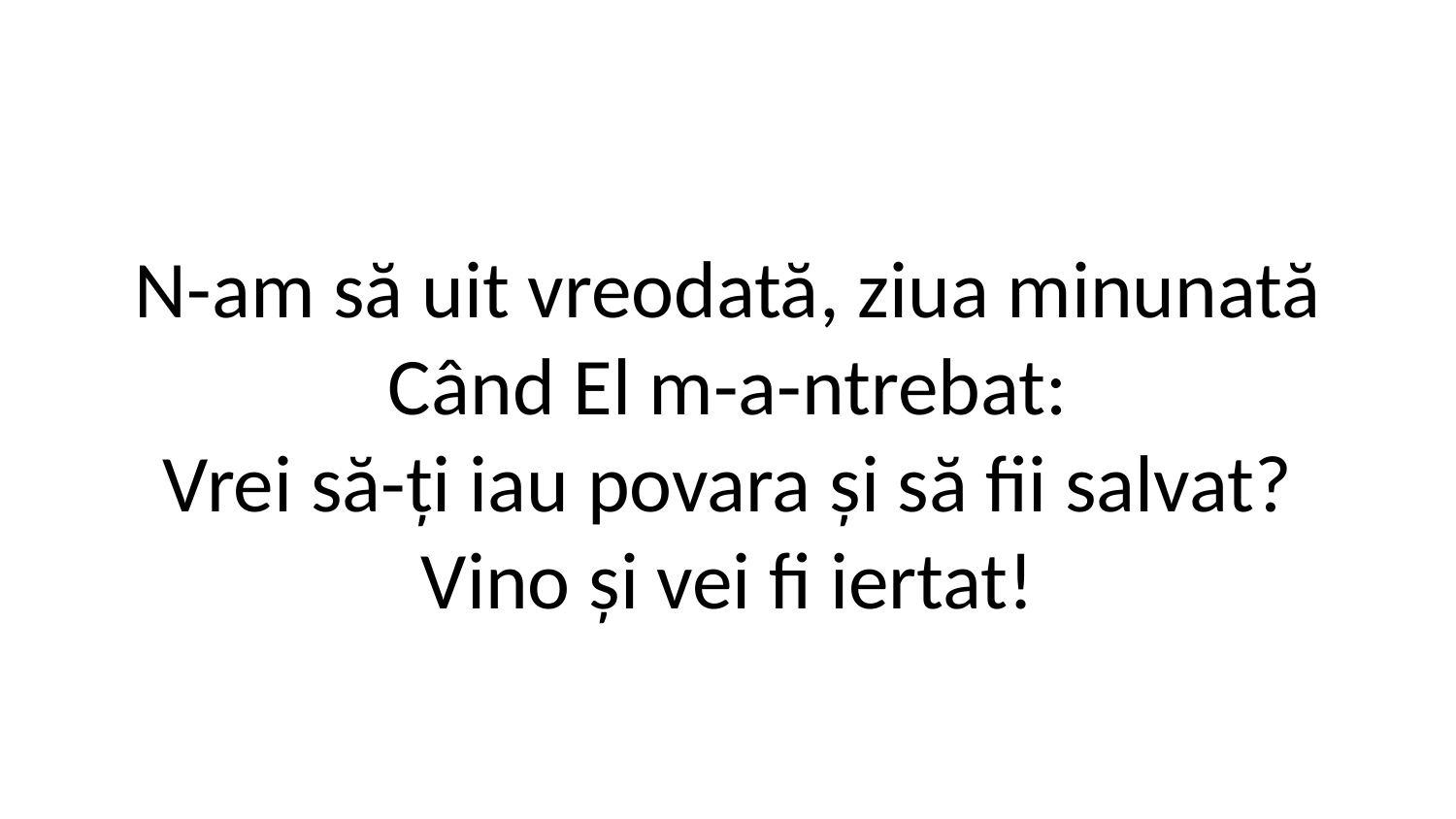

N-am să uit vreodată, ziua minunată
Când El m-a-ntrebat:
Vrei să-ți iau povara și să fii salvat?
Vino și vei fi iertat!